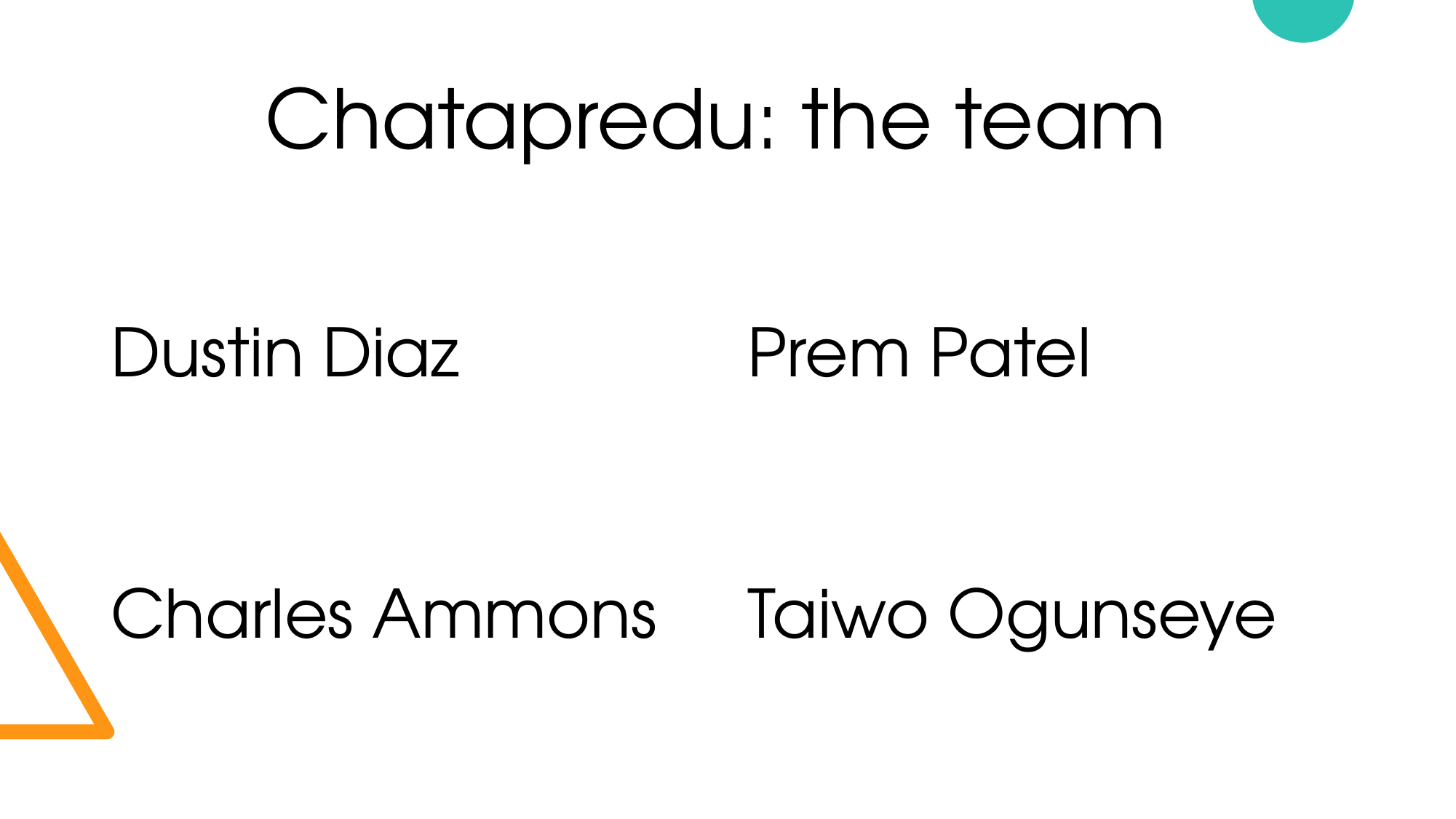

# Chatapredu: the team

Dustin Diaz

Charles Ammons

Prem Patel

Taiwo Ogunseye